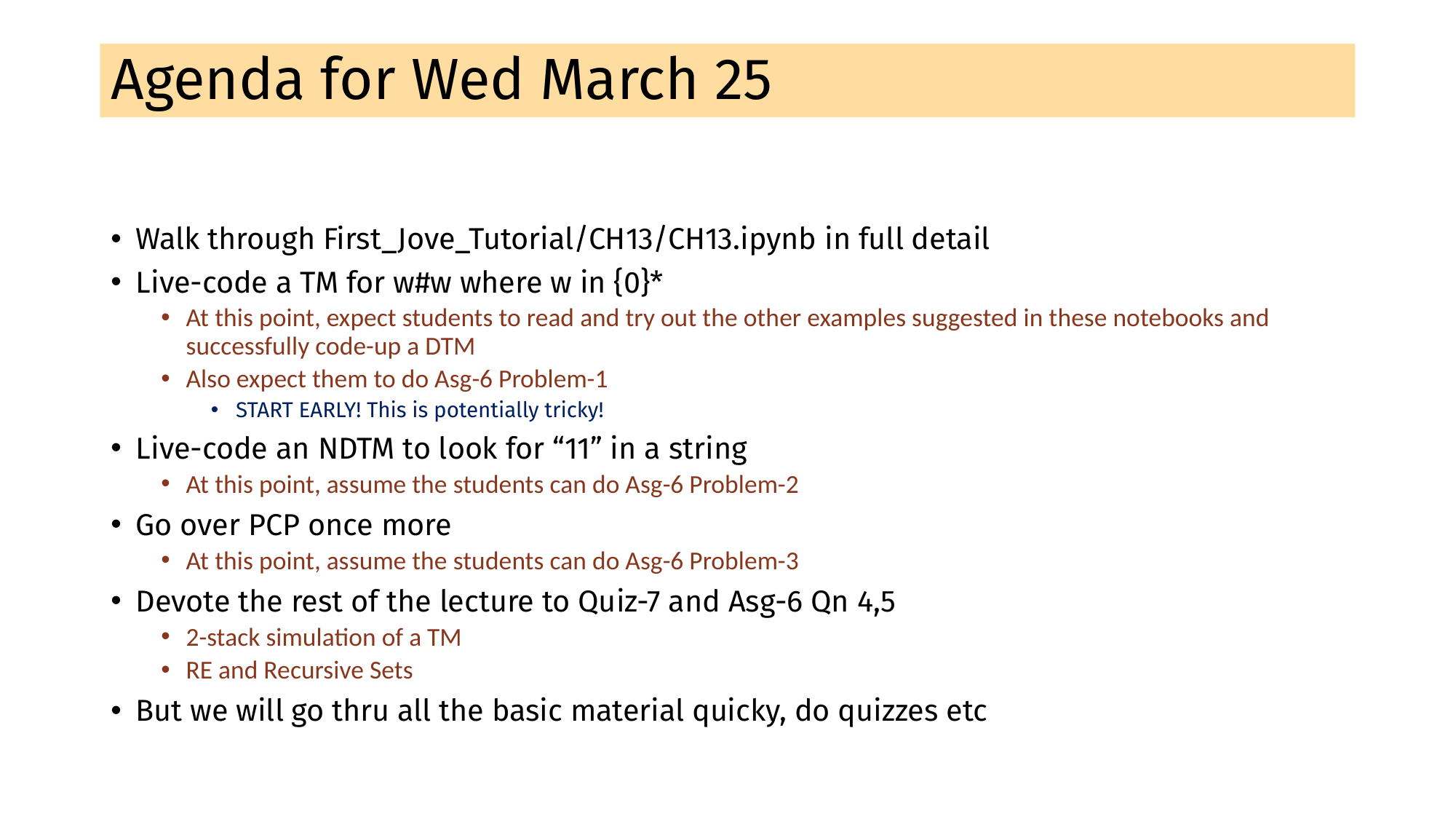

# Agenda for Wed March 25
Walk through First_Jove_Tutorial/CH13/CH13.ipynb in full detail
Live-code a TM for w#w where w in {0}*
At this point, expect students to read and try out the other examples suggested in these notebooks and successfully code-up a DTM
Also expect them to do Asg-6 Problem-1
START EARLY! This is potentially tricky!
Live-code an NDTM to look for “11” in a string
At this point, assume the students can do Asg-6 Problem-2
Go over PCP once more
At this point, assume the students can do Asg-6 Problem-3
Devote the rest of the lecture to Quiz-7 and Asg-6 Qn 4,5
2-stack simulation of a TM
RE and Recursive Sets
But we will go thru all the basic material quicky, do quizzes etc